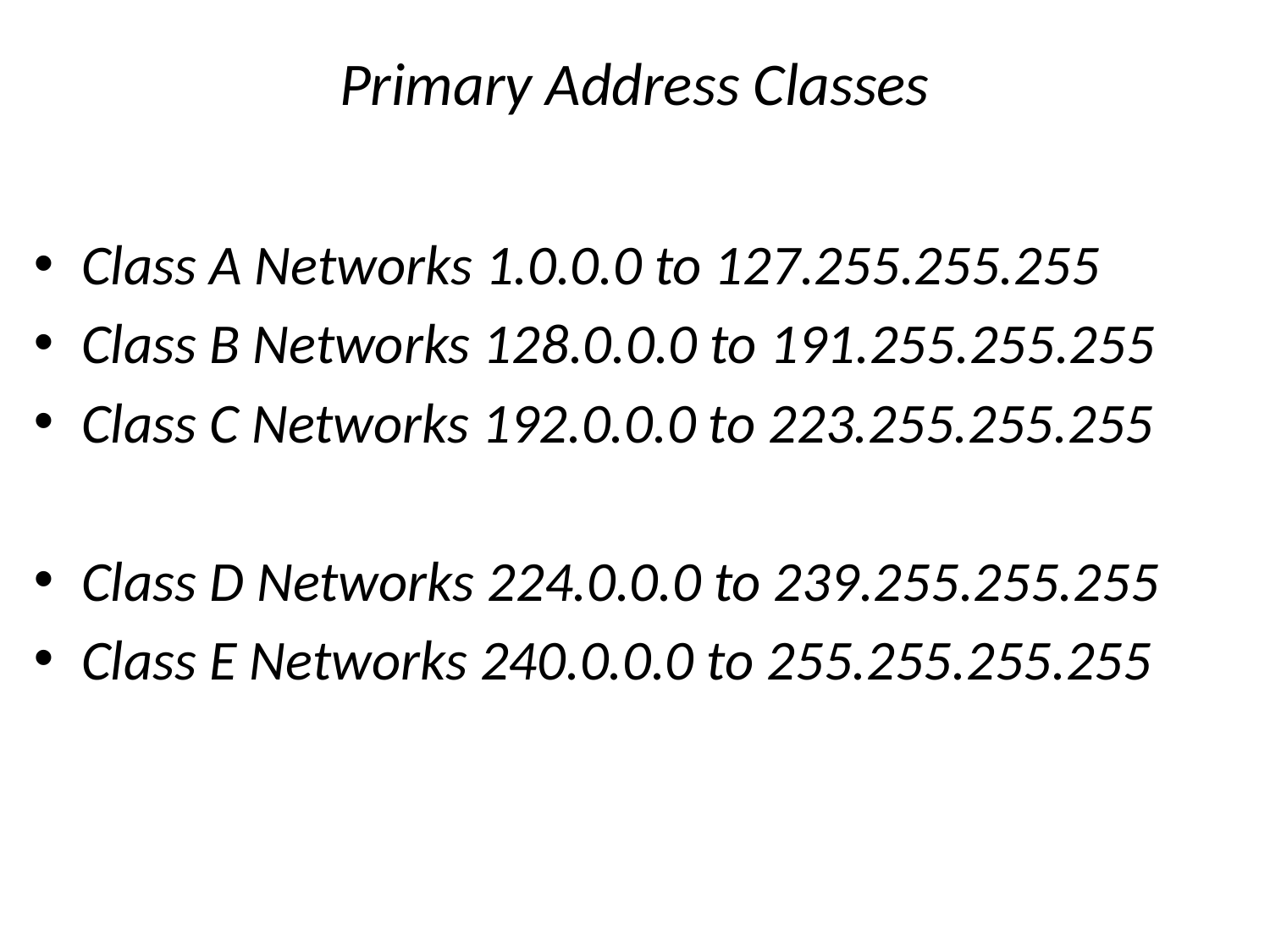

# Primary Address Classes
Class A Networks 1.0.0.0 to 127.255.255.255
Class B Networks 128.0.0.0 to 191.255.255.255
Class C Networks 192.0.0.0 to 223.255.255.255

Class D Networks 224.0.0.0 to 239.255.255.255
Class E Networks 240.0.0.0 to 255.255.255.255